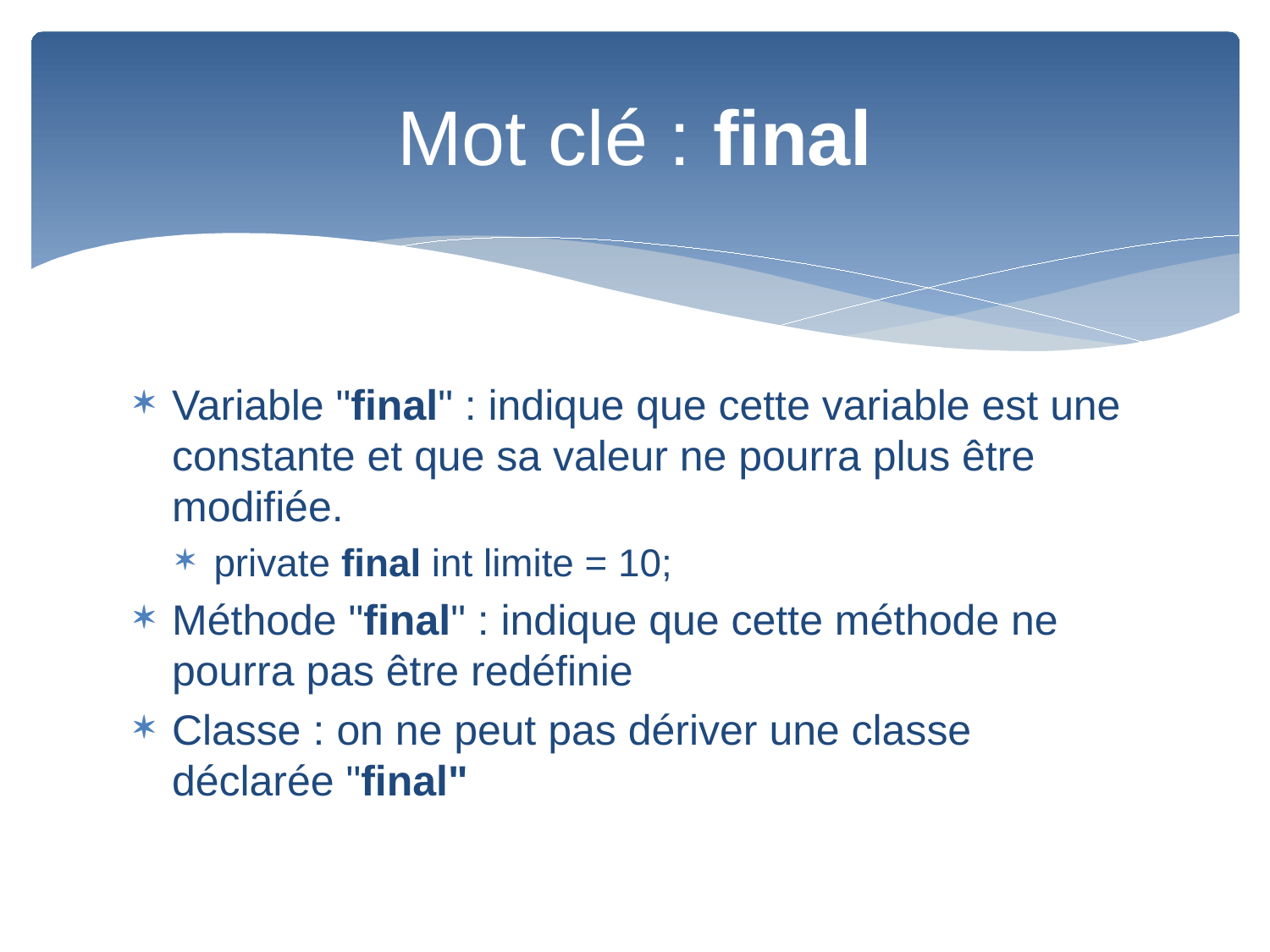

# Mot clé : final
Variable "final" : indique que cette variable est une constante et que sa valeur ne pourra plus être modifiée.
private final int limite = 10;
Méthode "final" : indique que cette méthode ne pourra pas être redéfinie
Classe : on ne peut pas dériver une classe déclarée "final"